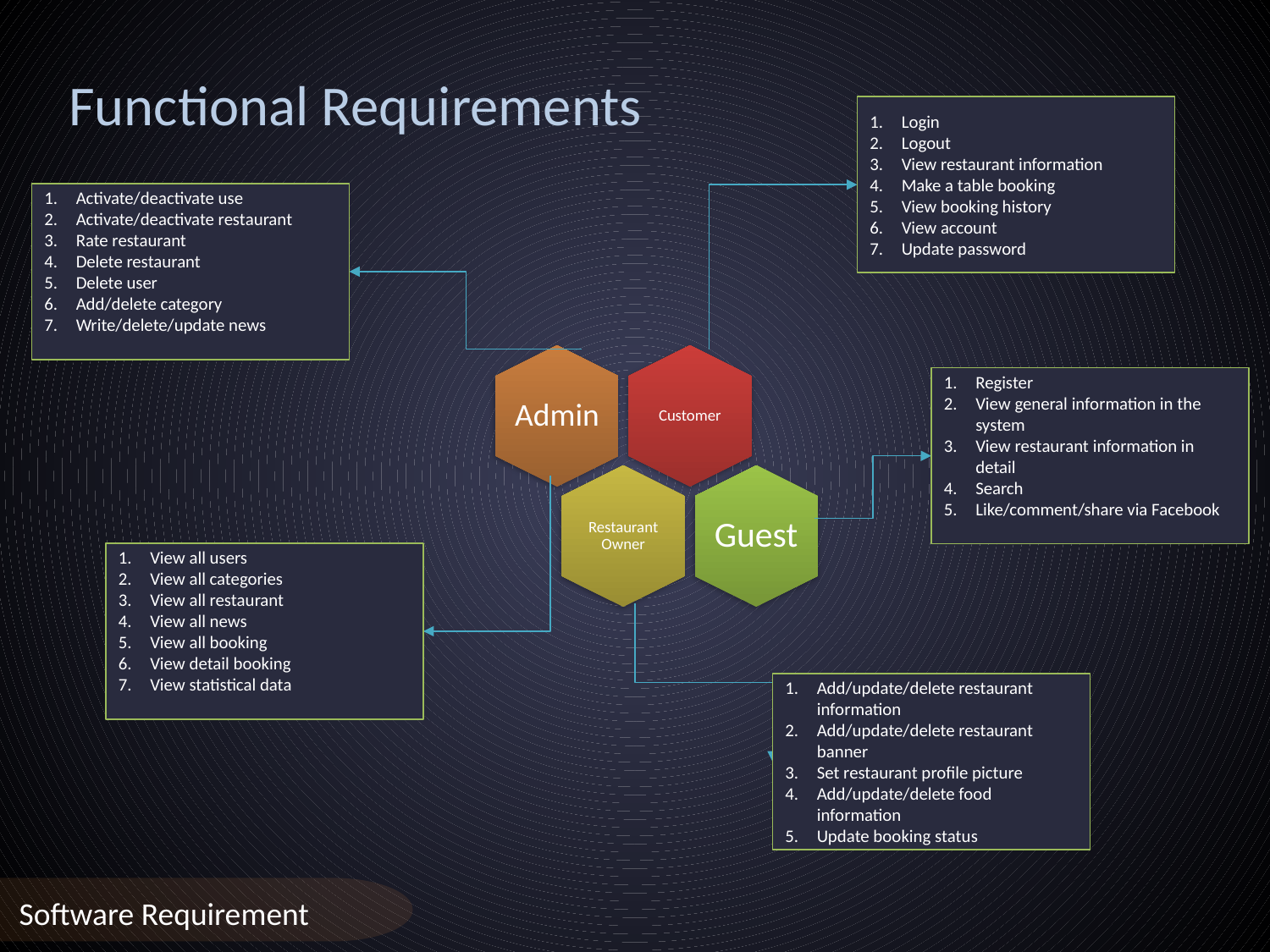

Functional Requirements
Login
Logout
View restaurant information
Make a table booking
View booking history
View account
Update password
Activate/deactivate use
Activate/deactivate restaurant
Rate restaurant
Delete restaurant
Delete user
Add/delete category
Write/delete/update news

Customer
Admin
Restaurant Owner
Guest
Register
View general information in the system
View restaurant information in detail
Search
Like/comment/share via Facebook

View all users
View all categories
View all restaurant
View all news
View all booking
View detail booking
View statistical data

Add/update/delete restaurant information
Add/update/delete restaurant banner
Set restaurant profile picture
Add/update/delete food information
Update booking status
Software Requirement